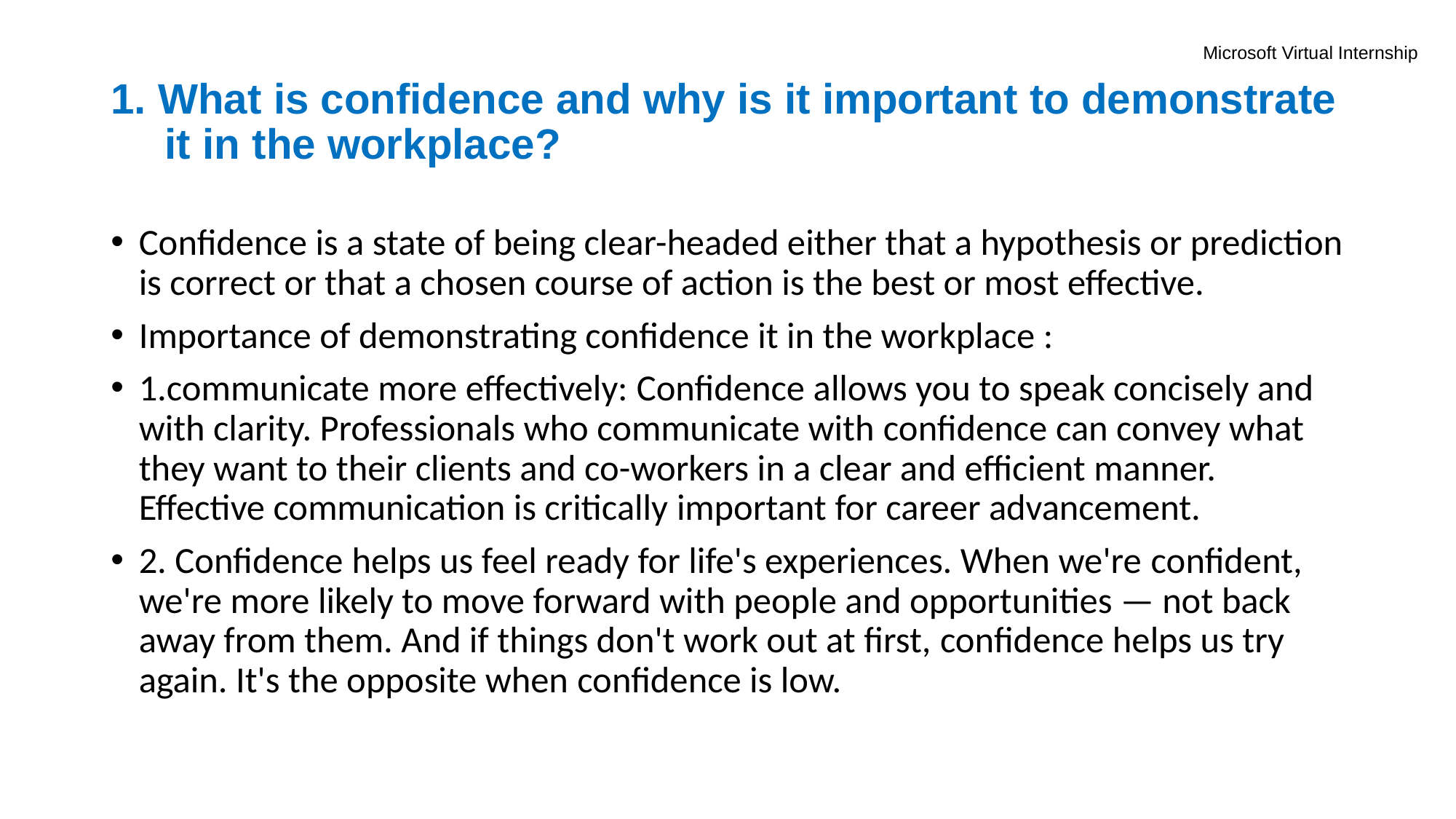

Microsoft Virtual Internship
# 1. What is confidence and why is it important to demonstrate it in the workplace?
Confidence is a state of being clear-headed either that a hypothesis or prediction is correct or that a chosen course of action is the best or most effective.
Importance of demonstrating confidence it in the workplace :
1.communicate more effectively: Confidence allows you to speak concisely and with clarity. Professionals who communicate with confidence can convey what they want to their clients and co-workers in a clear and efficient manner. Effective communication is critically important for career advancement.
2. Confidence helps us feel ready for life's experiences. When we're confident, we're more likely to move forward with people and opportunities — not back away from them. And if things don't work out at first, confidence helps us try again. It's the opposite when confidence is low.